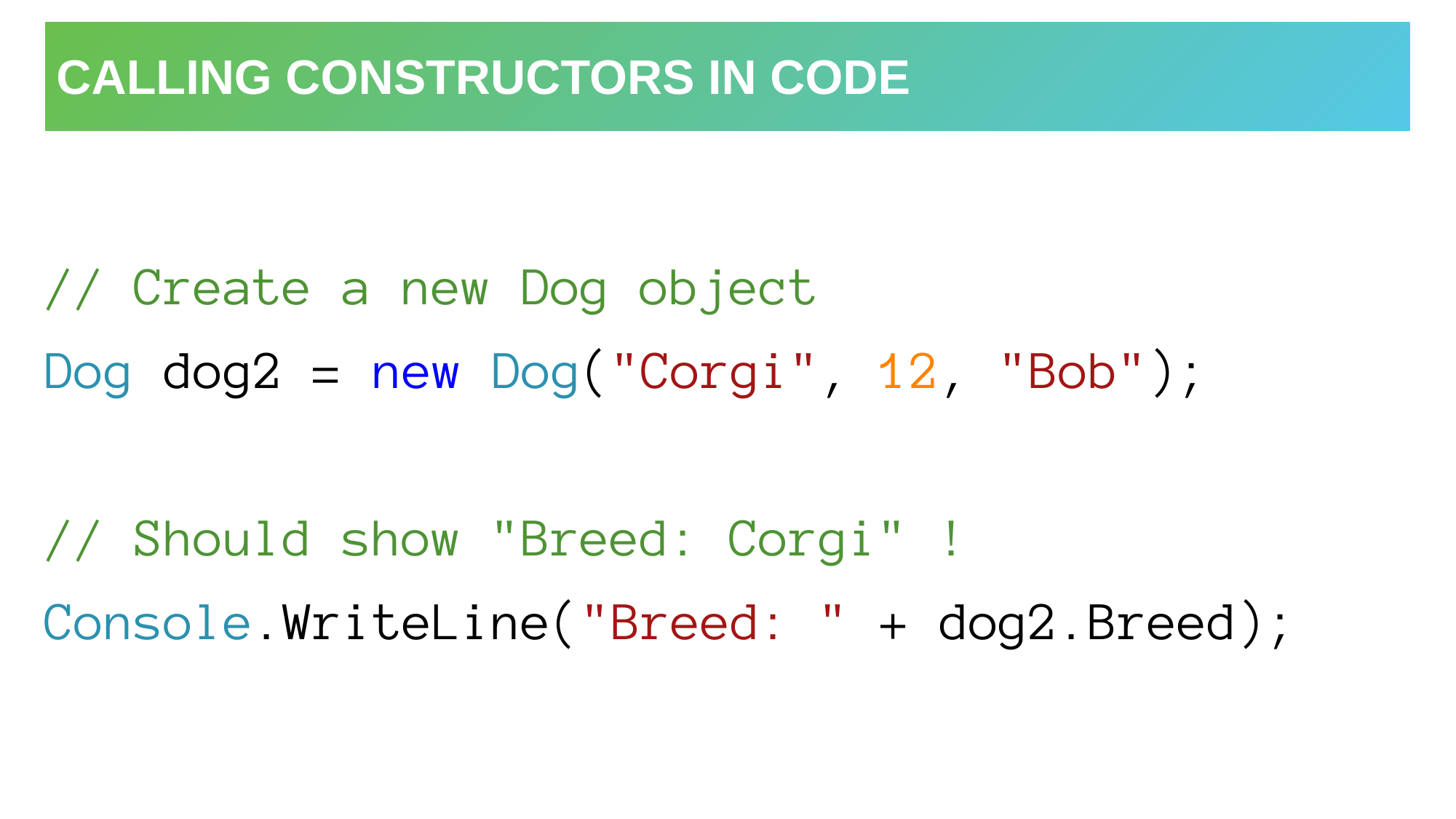

# calling constructors in code
// Create a new Dog object
Dog dog2 = new Dog("Corgi", 12, "Bob");

// Should show "Breed: Corgi" !
Console.WriteLine("Breed: " + dog2.Breed);